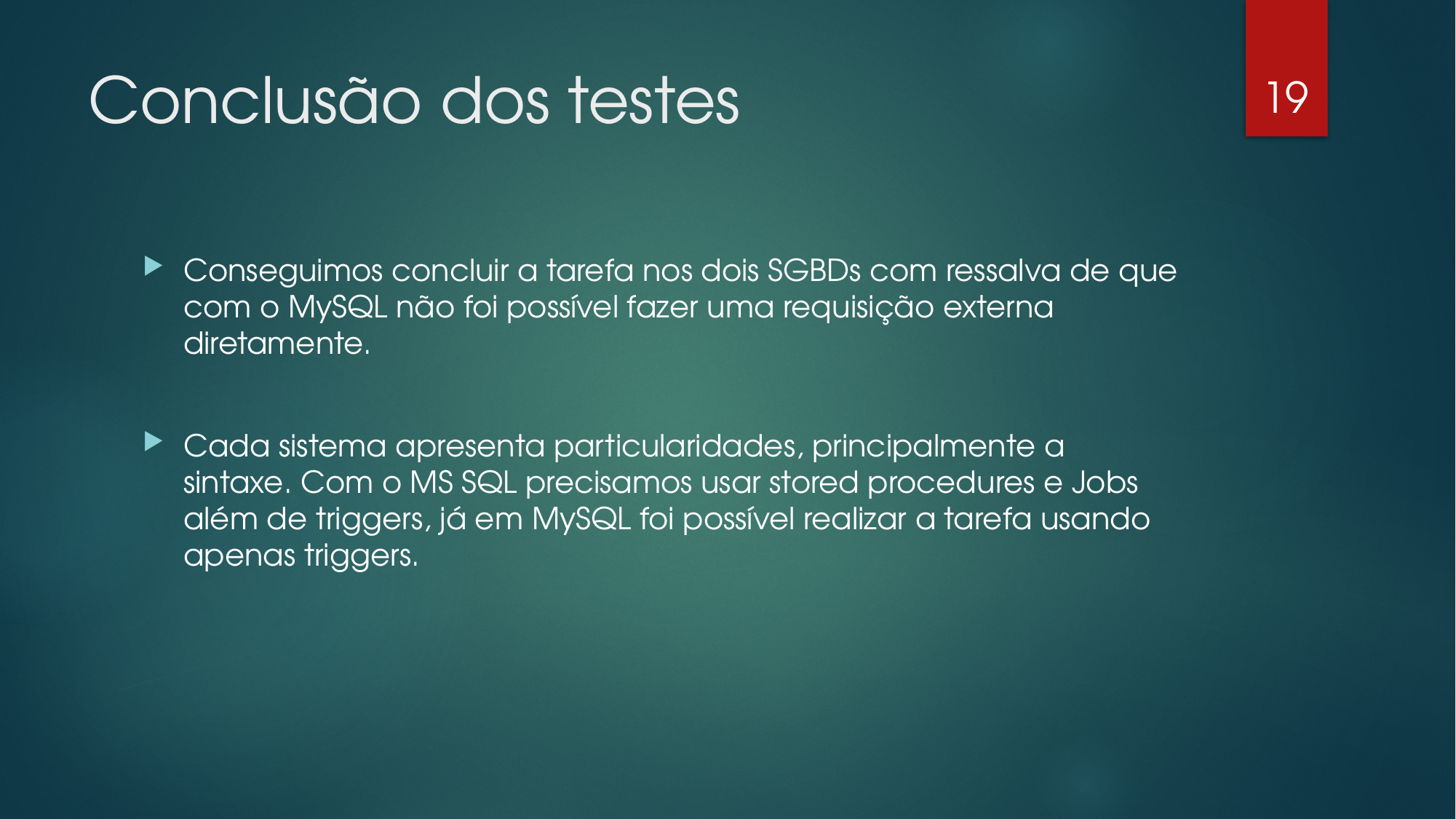

19
# Conclusão dos testes
Conseguimos concluir a tarefa nos dois SGBDs com ressalva de que com o MySQL não foi possível fazer uma requisição externa diretamente.

Cada sistema apresenta particularidades, principalmente a	sintaxe. Com o MS SQL precisamos usar stored procedures e Jobs além de triggers, já em MySQL foi possível realizar a tarefa usando apenas triggers.